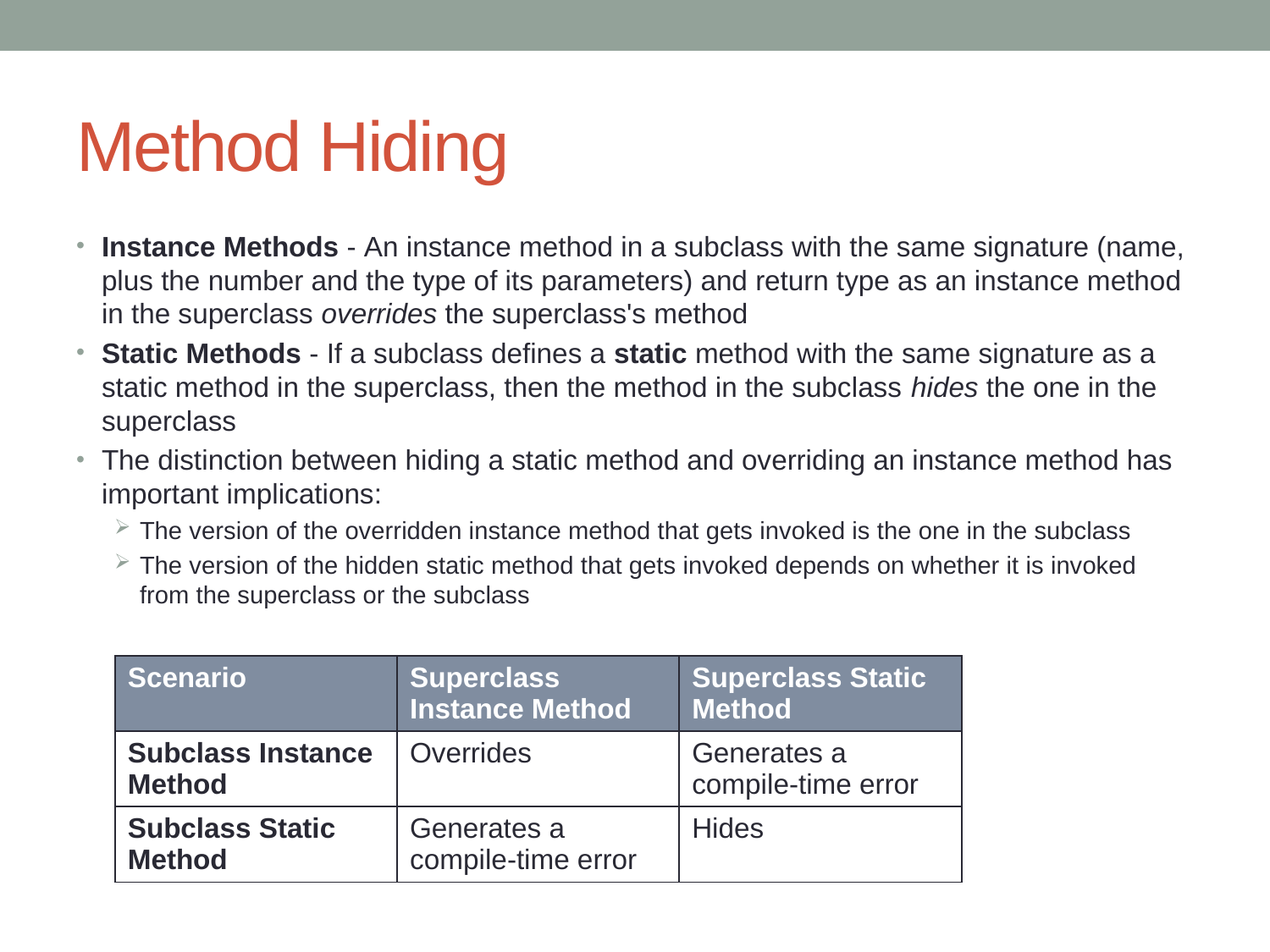

# Method Hiding
Instance Methods - An instance method in a subclass with the same signature (name, plus the number and the type of its parameters) and return type as an instance method in the superclass overrides the superclass's method
Static Methods - If a subclass defines a static method with the same signature as a static method in the superclass, then the method in the subclass hides the one in the superclass
The distinction between hiding a static method and overriding an instance method has important implications:
The version of the overridden instance method that gets invoked is the one in the subclass
The version of the hidden static method that gets invoked depends on whether it is invoked from the superclass or the subclass

| Scenario | Superclass Instance Method | Superclass Static Method |
| --- | --- | --- |
| Subclass Instance Method | Overrides | Generates a compile-time error |
| Subclass Static Method | Generates a compile-time error | Hides |